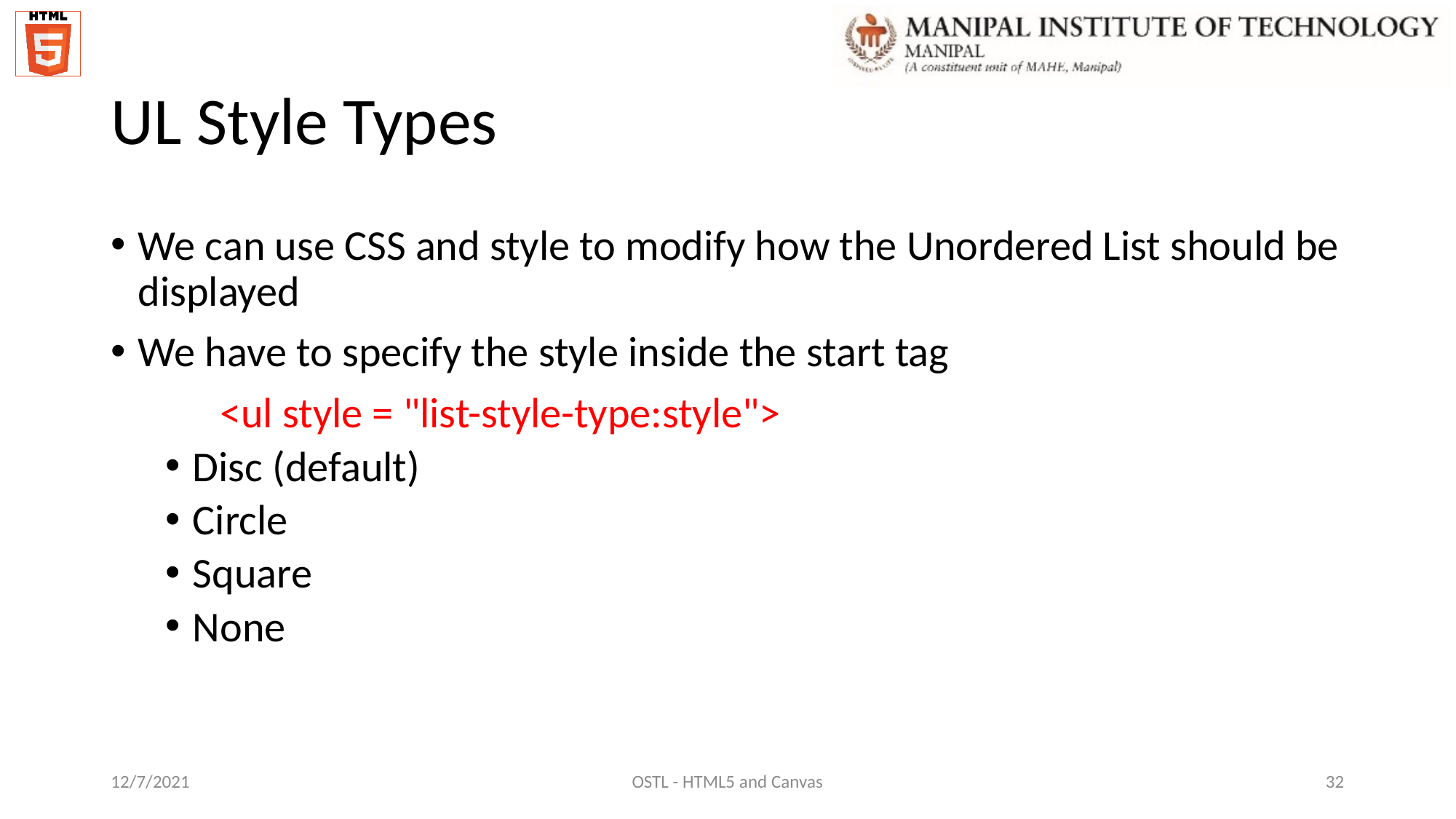

# UL Style Types
We can use CSS and style to modify how the Unordered List should be displayed
We have to specify the style inside the start tag
	<ul style = "list-style-type:style">
Disc (default)
Circle
Square
None
12/7/2021
OSTL - HTML5 and Canvas
32